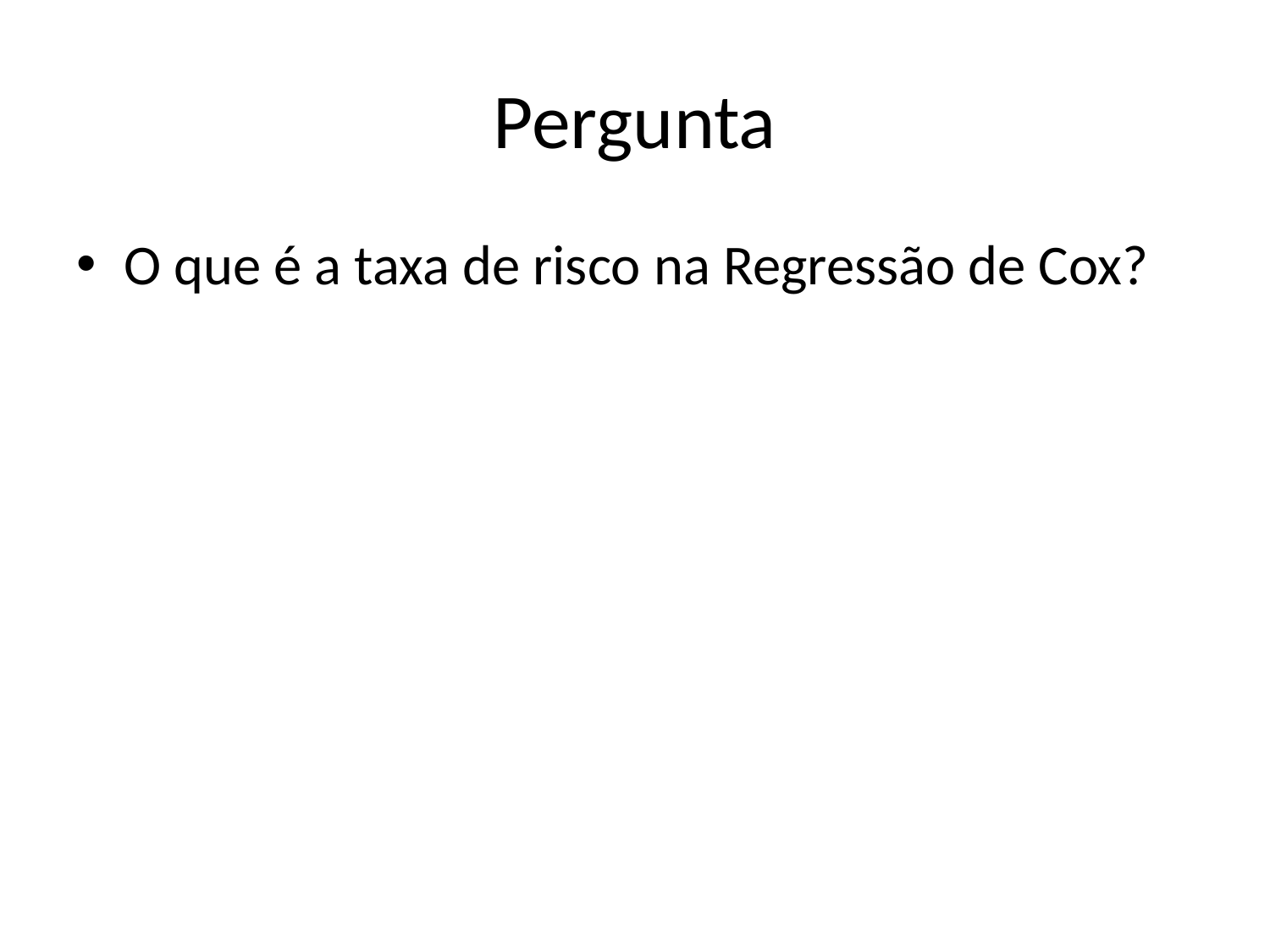

# Pergunta
O que é a taxa de risco na Regressão de Cox?